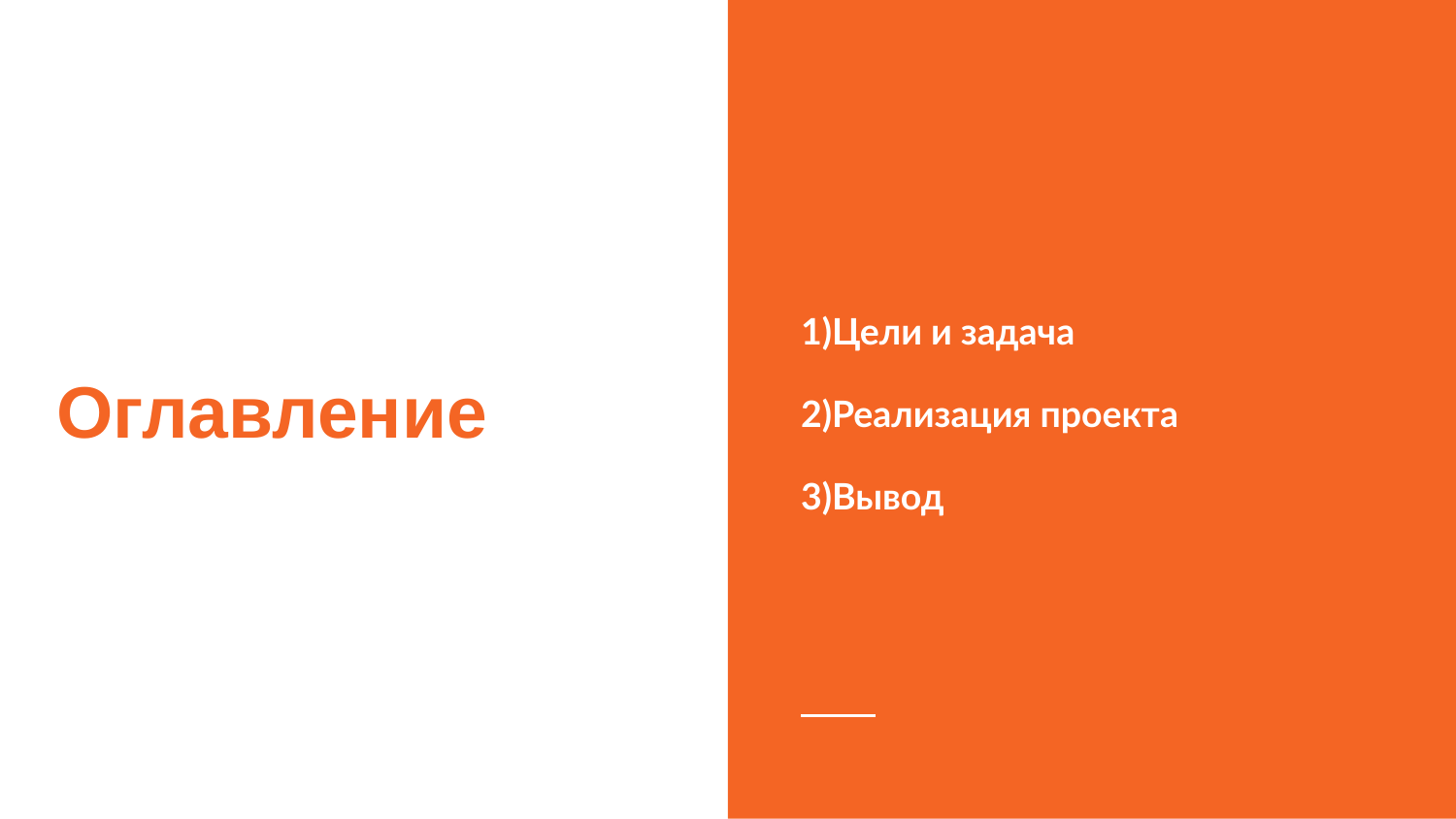

1)Цели и задача
2)Реализация проекта
3)Вывод
# Оглавление